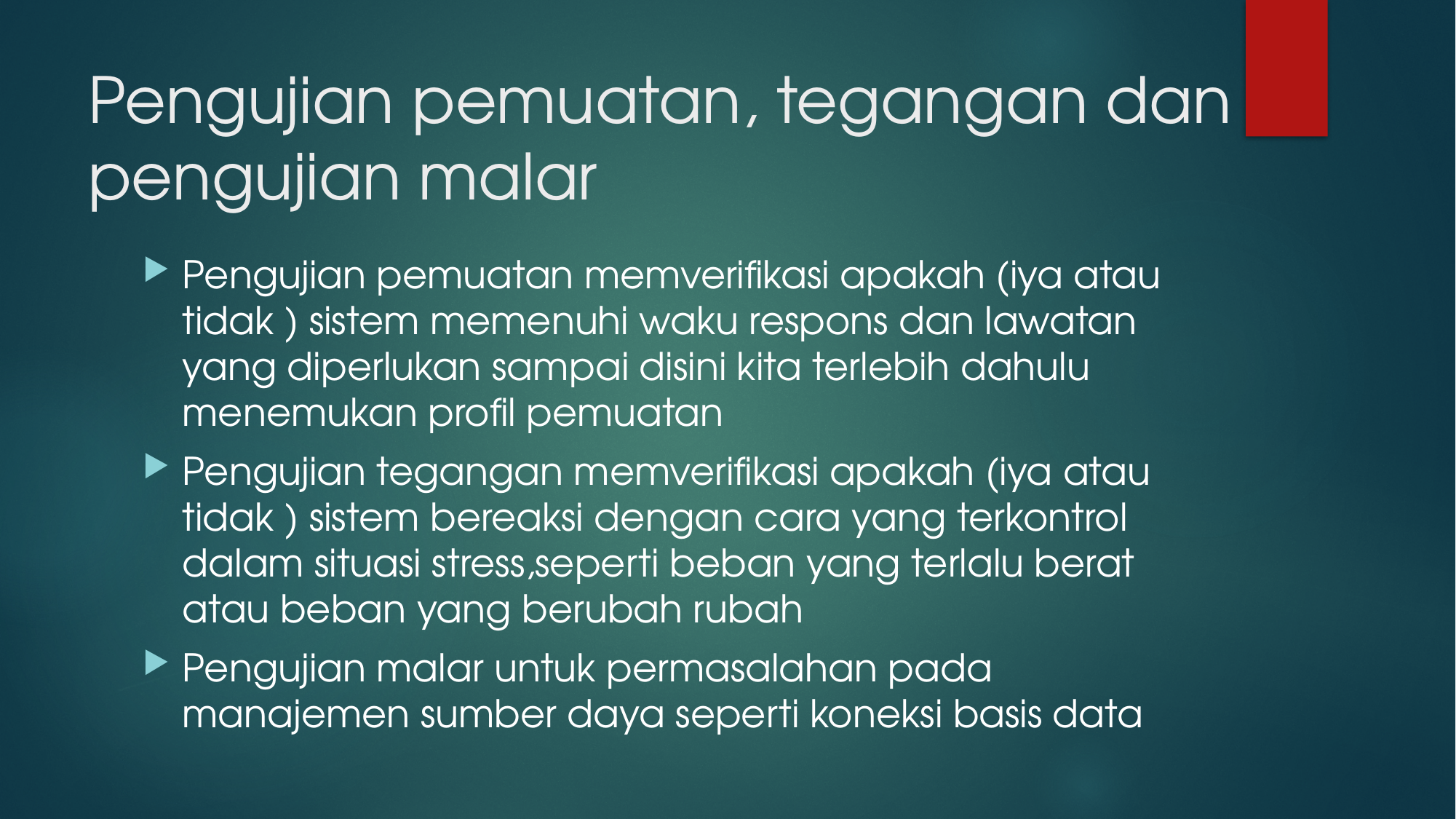

# Pengujian pemuatan, tegangan dan pengujian malar
Pengujian pemuatan memverifikasi apakah (iya atau tidak ) sistem memenuhi waku respons dan lawatan yang diperlukan sampai disini kita terlebih dahulu menemukan profil pemuatan
Pengujian tegangan memverifikasi apakah (iya atau tidak ) sistem bereaksi dengan cara yang terkontrol dalam situasi stress,seperti beban yang terlalu berat atau beban yang berubah rubah
Pengujian malar untuk permasalahan pada manajemen sumber daya seperti koneksi basis data